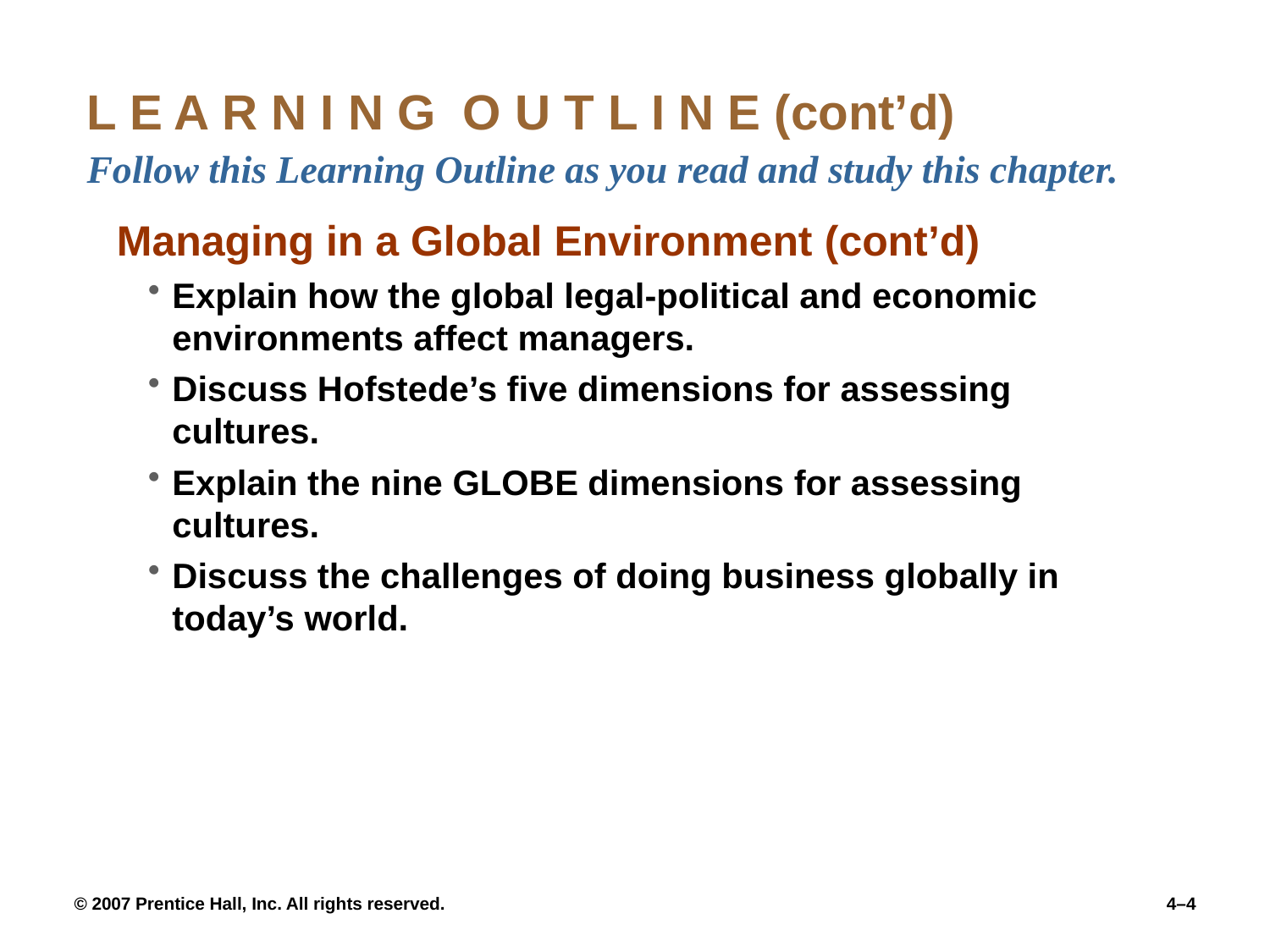

# L E A R N I N G  O U T L I N E (cont’d) Follow this Learning Outline as you read and study this chapter.
Managing in a Global Environment (cont’d)
Explain how the global legal-political and economic environments affect managers.
Discuss Hofstede’s five dimensions for assessing cultures.
Explain the nine GLOBE dimensions for assessing cultures.
Discuss the challenges of doing business globally in today’s world.
© 2007 Prentice Hall, Inc. All rights reserved.
4–4